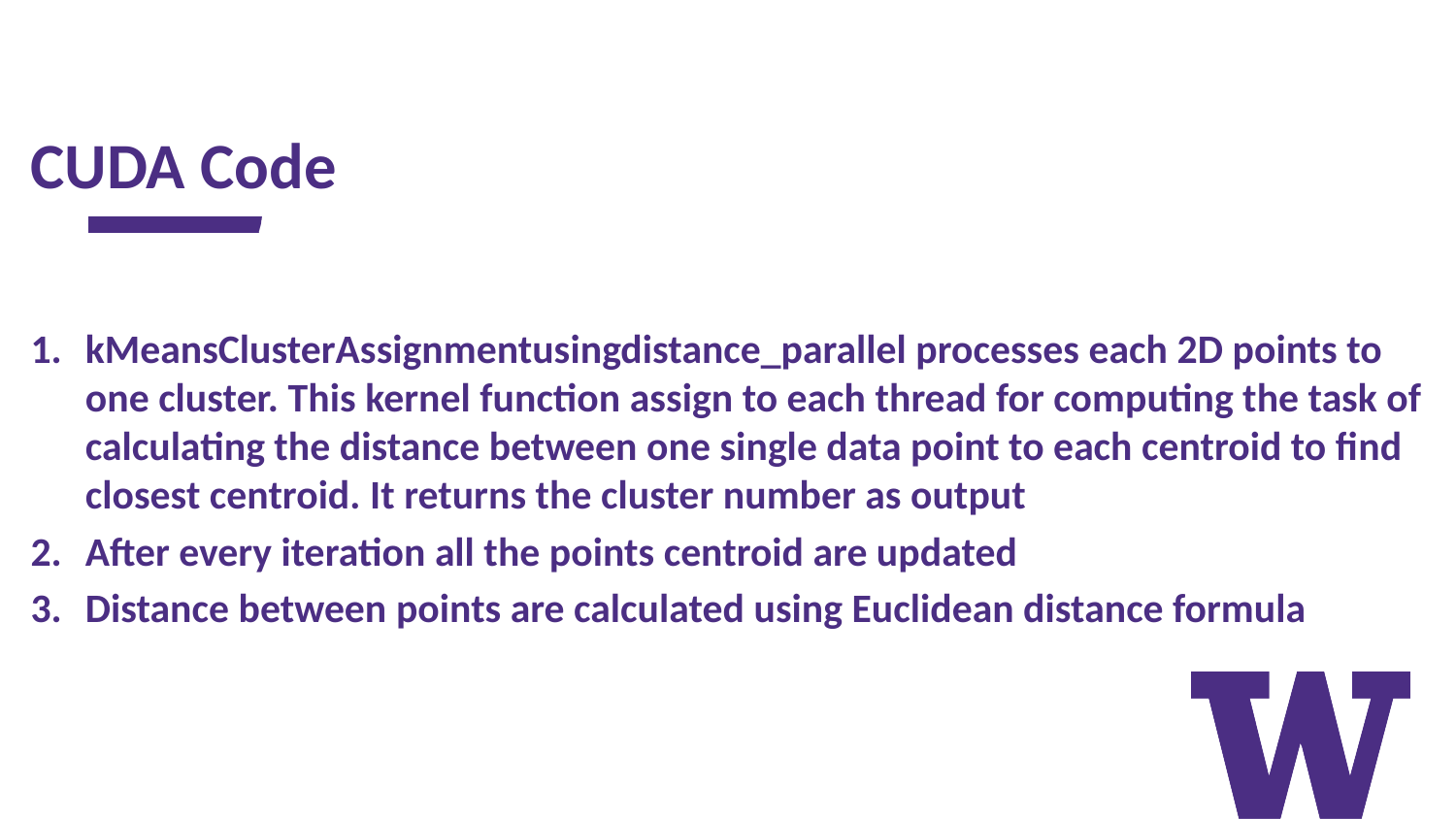

CUDA Code

kMeansClusterAssignmentusingdistance_parallel processes each 2D points to one cluster. This kernel function assign to each thread for computing the task of calculating the distance between one single data point to each centroid to find closest centroid. It returns the cluster number as output
After every iteration all the points centroid are updated
Distance between points are calculated using Euclidean distance formula